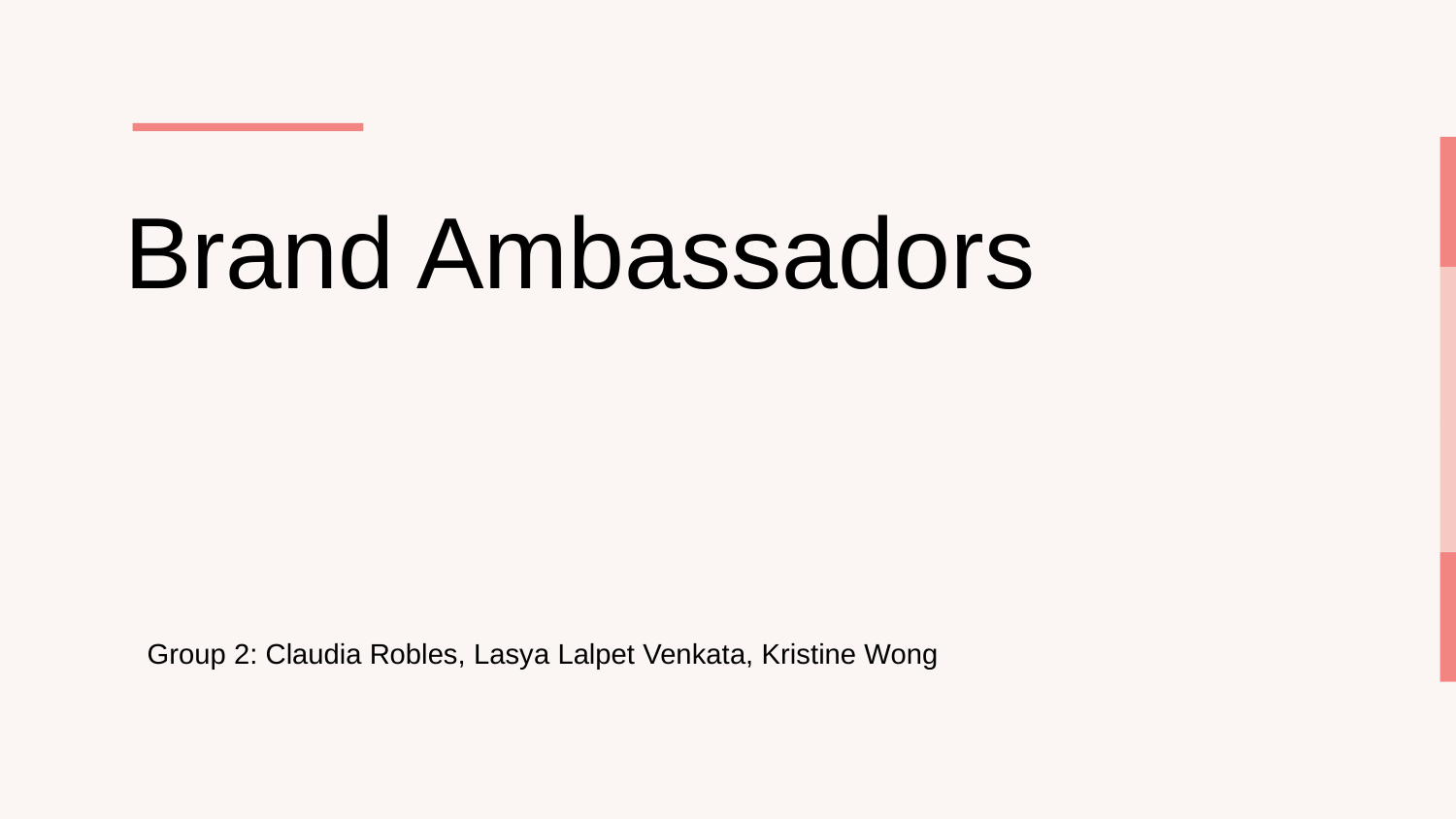

# Brand Ambassadors
Group 2: Claudia Robles, Lasya Lalpet Venkata, Kristine Wong